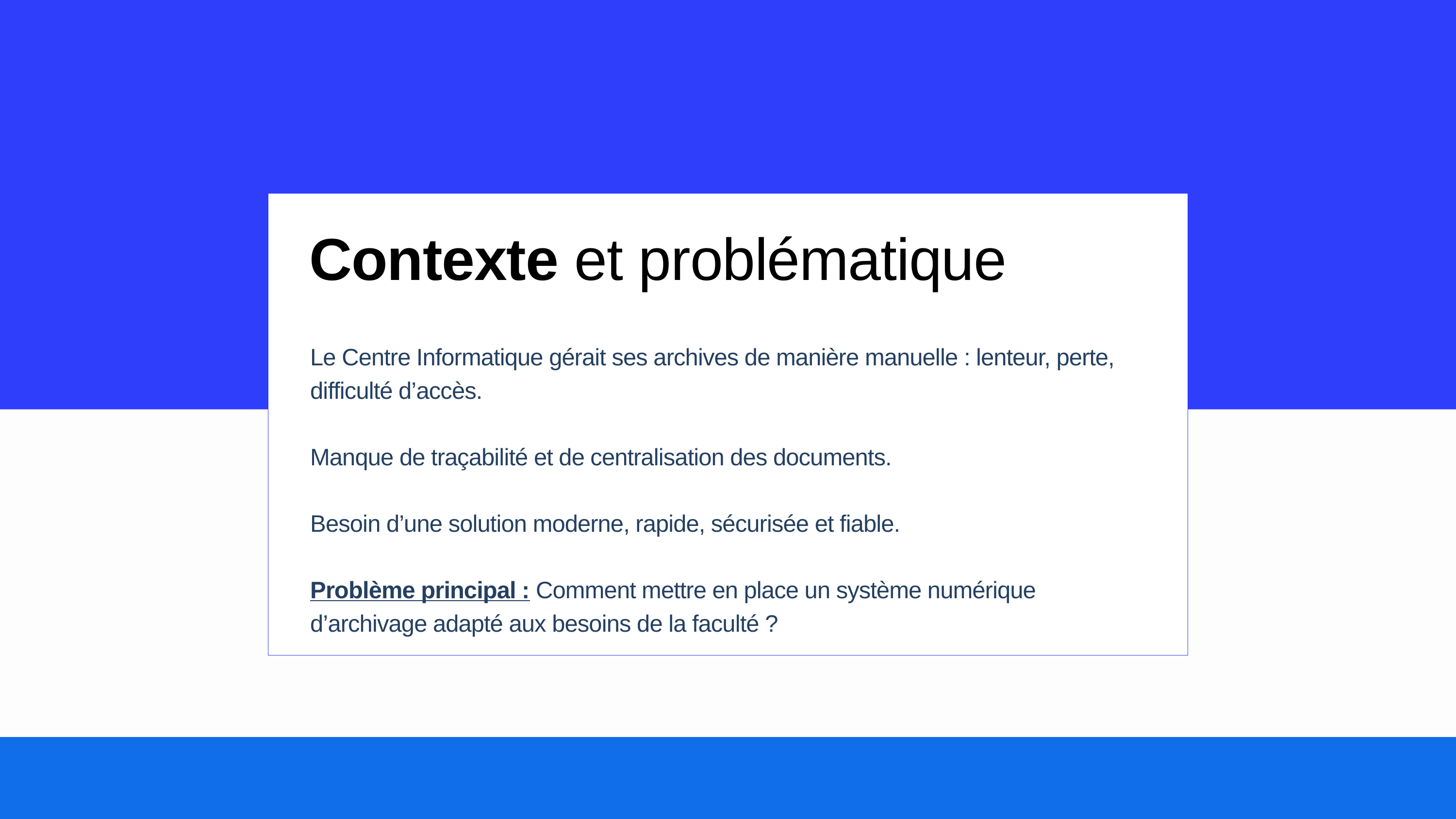

Contexte et problématique
Le Centre Informatique gérait ses archives de manière manuelle : lenteur, perte, difficulté d’accès.

Manque de traçabilité et de centralisation des documents.

Besoin d’une solution moderne, rapide, sécurisée et fiable.

Problème principal : Comment mettre en place un système numérique d’archivage adapté aux besoins de la faculté ?